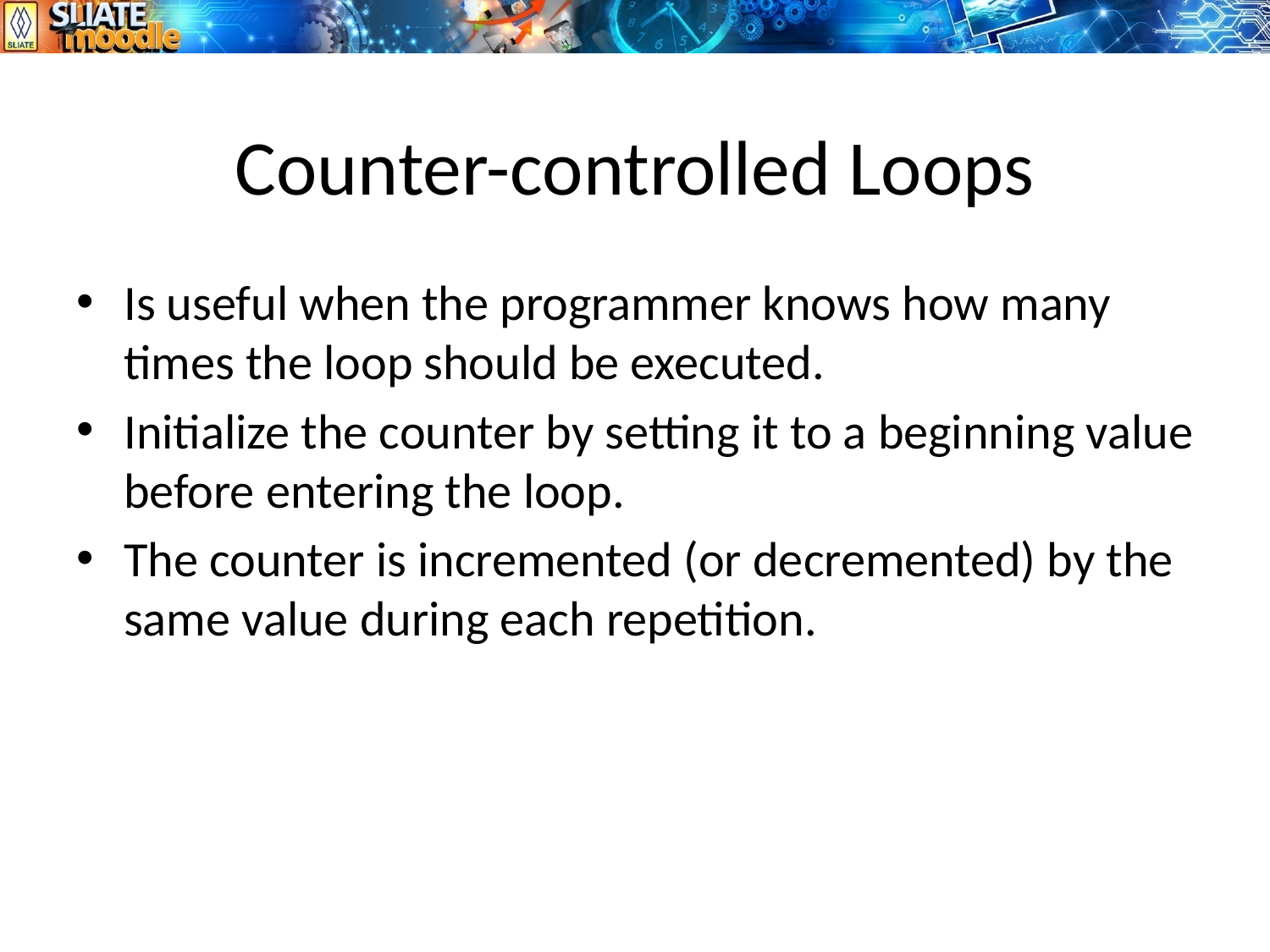

# Counter-controlled Loops
Is useful when the programmer knows how many times the loop should be executed.
Initialize the counter by setting it to a beginning value before entering the loop.
The counter is incremented (or decremented) by the same value during each repetition.